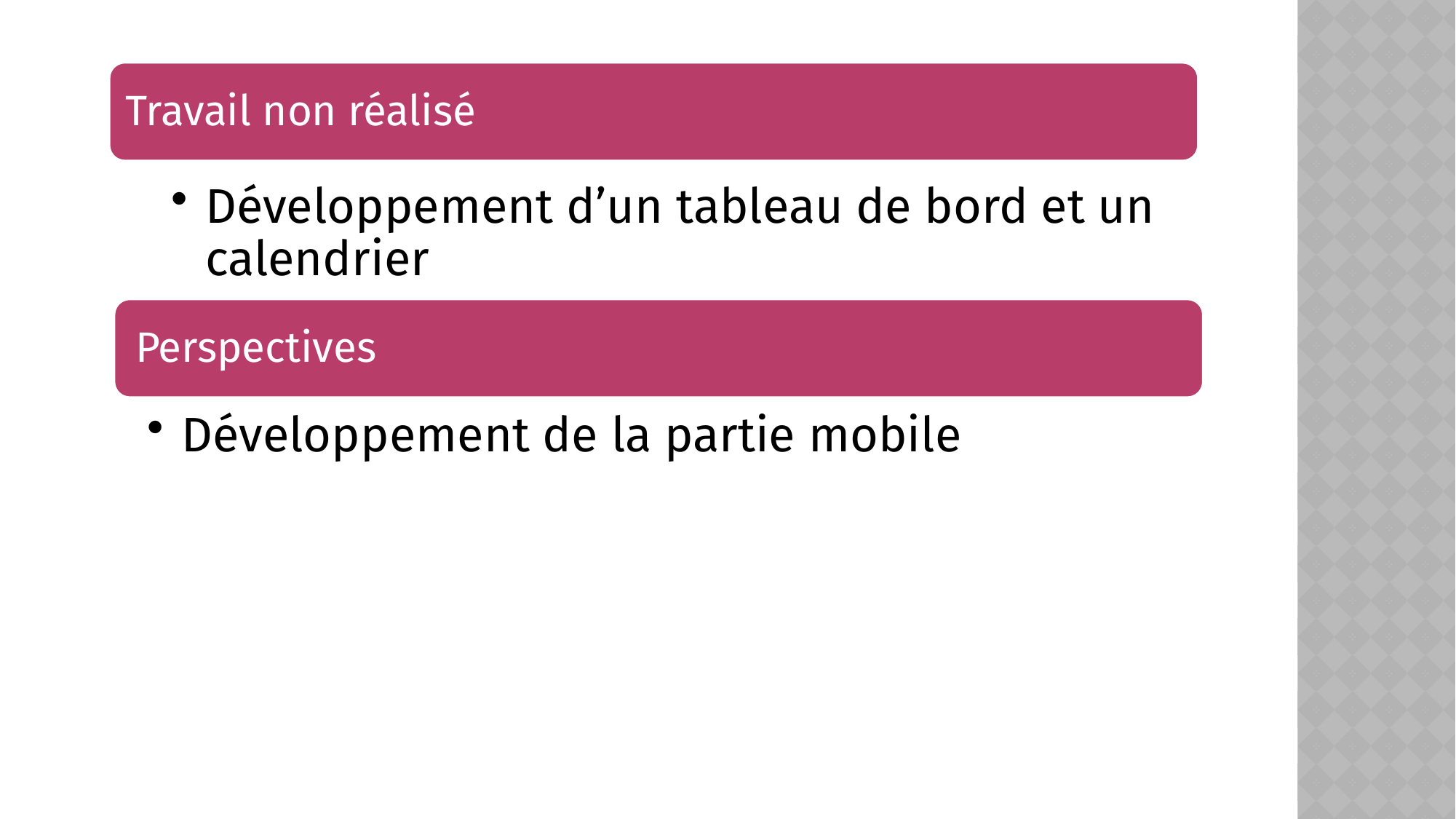

Travail non réalisé

Développement d’un tableau de bord et un calendrier
Perspectives
Développement de la partie mobile